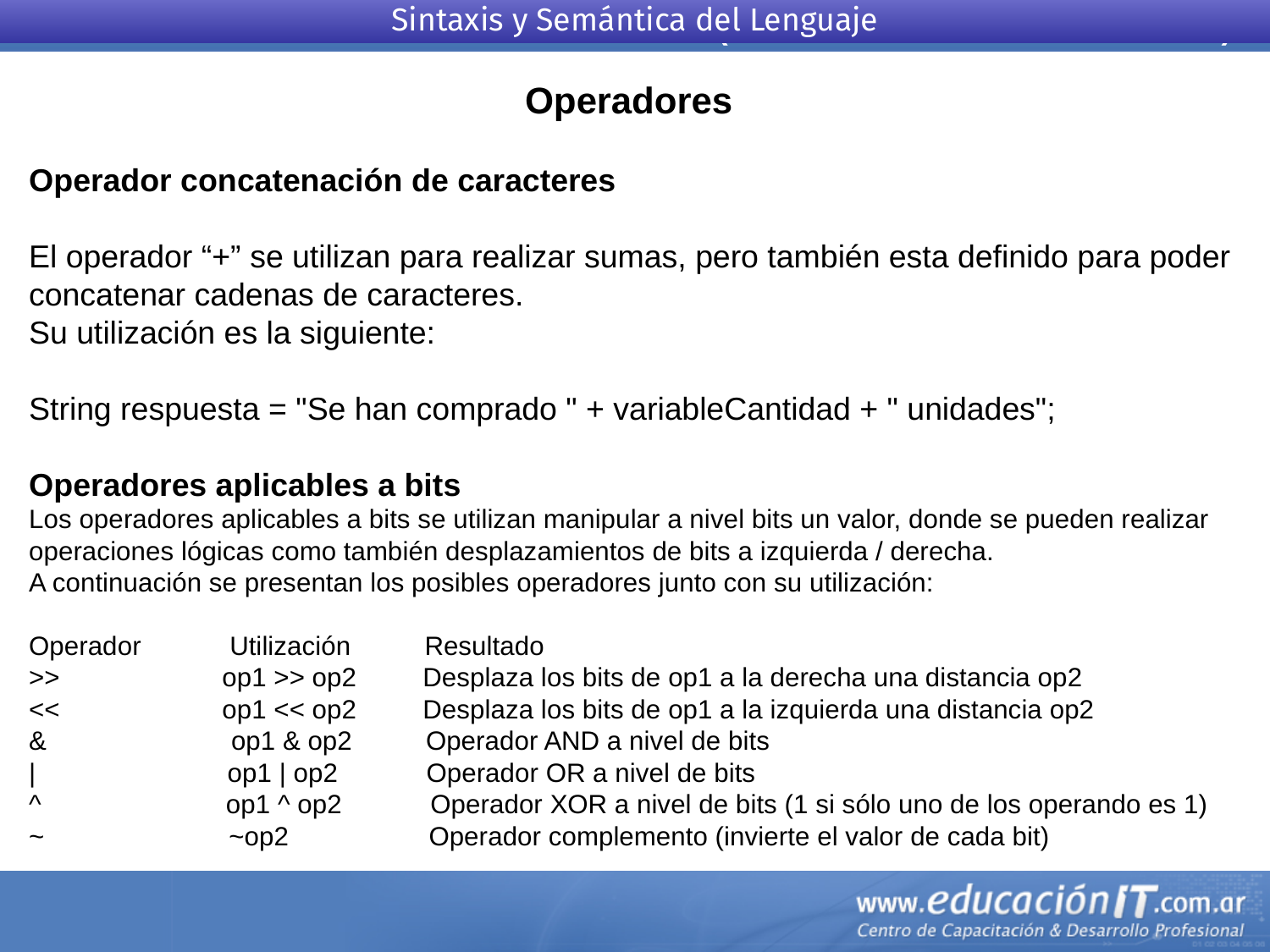

Sintaxis y Semántica del Lenguaje
Operadores

Operador concatenación de caracteres

El operador “+” se utilizan para realizar sumas, pero también esta definido para poder concatenar cadenas de caracteres.
Su utilización es la siguiente:

String respuesta = "Se han comprado " + variableCantidad + " unidades";

Operadores aplicables a bits
Los operadores aplicables a bits se utilizan manipular a nivel bits un valor, donde se pueden realizar operaciones lógicas como también desplazamientos de bits a izquierda / derecha.
A continuación se presentan los posibles operadores junto con su utilización:

Operador            Utilización          Resultado
>>                      op1 >> op2         Desplaza los bits de op1 a la derecha una distancia op2
<<                      op1 << op2         Desplaza los bits de op1 a la izquierda una distancia op2
&                         op1 & op2          Operador AND a nivel de bits
|                          op1 | op2            Operador OR a nivel de bits
^                         op1 ^ op2            Operador XOR a nivel de bits (1 si sólo uno de los operando es 1)
~                         ~op2                   Operador complemento (invierte el valor de cada bit)